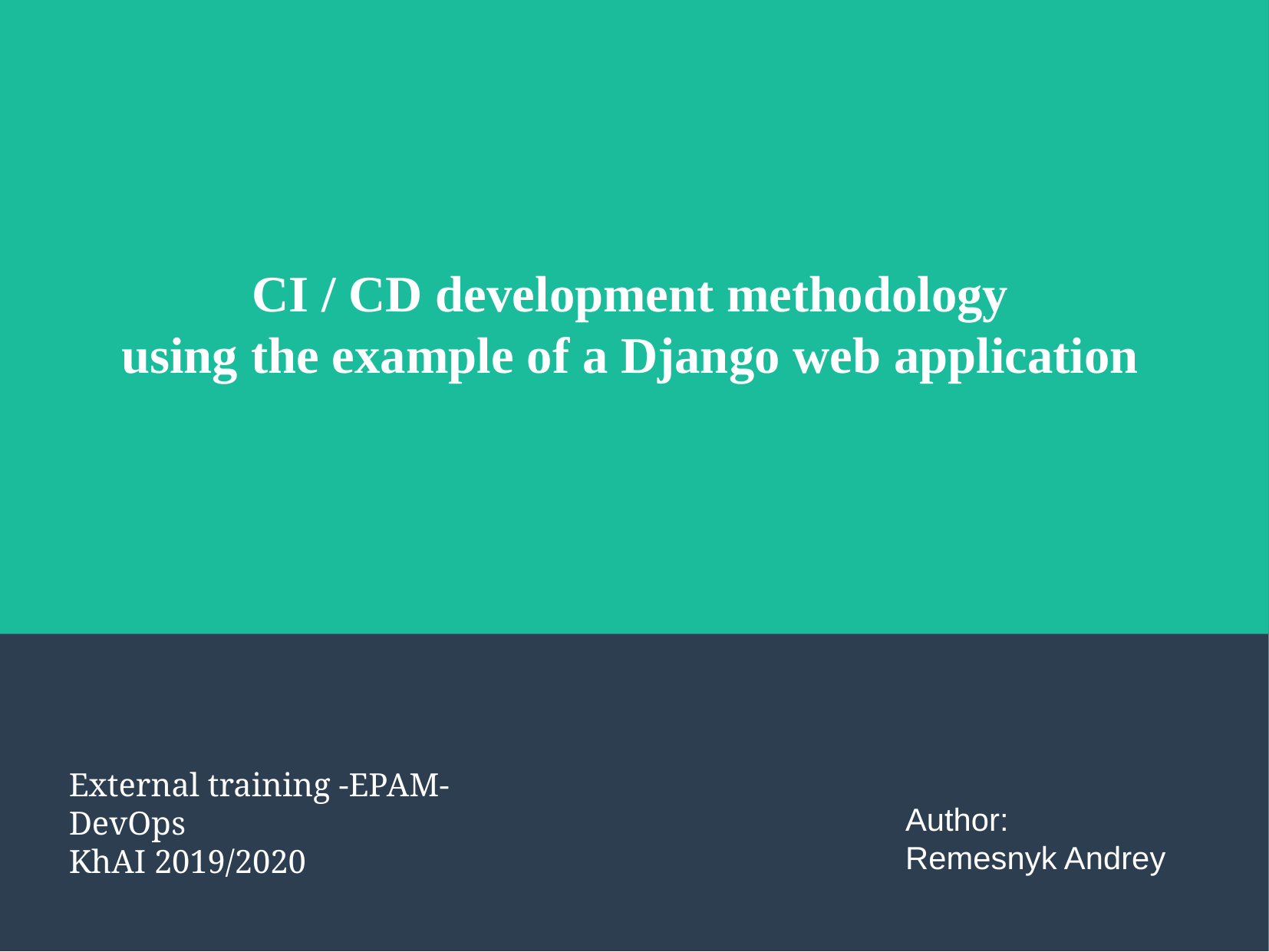

CI / CD development methodology
using the example of a Django web application
External training -EPAM-DevOps
KhAI 2019/2020
Author:
Remesnyk Andrey